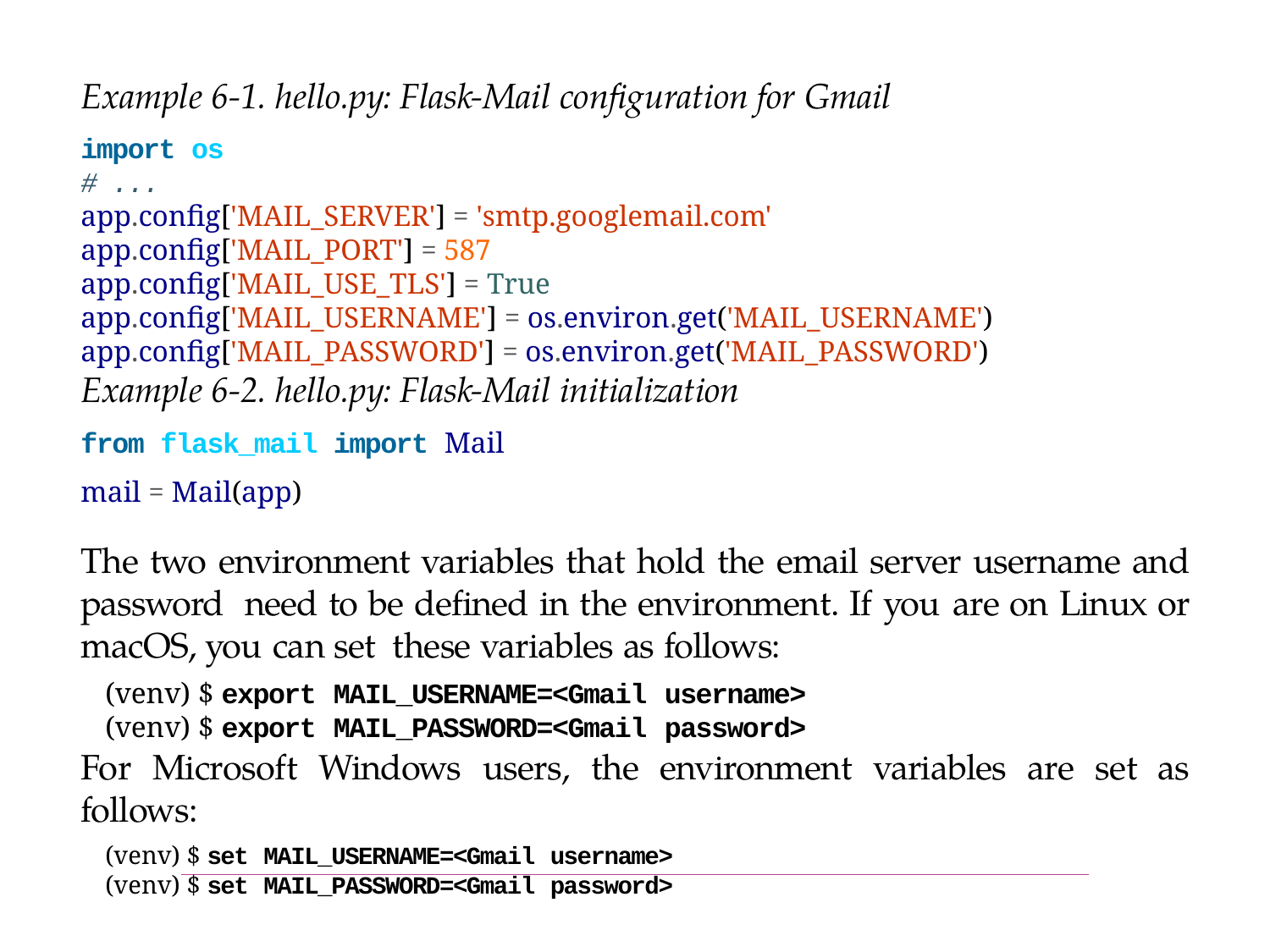

Example 6-1. hello.py: Flask-Mail configuration for Gmail
import os
# ...
app.config['MAIL_SERVER'] = 'smtp.googlemail.com'  app.config['MAIL_PORT'] = 587
app.config['MAIL_USE_TLS'] = True
app.config['MAIL_USERNAME'] = os.environ.get('MAIL_USERNAME')  app.config['MAIL_PASSWORD'] = os.environ.get('MAIL_PASSWORD')
Example 6-2. hello.py: Flask-Mail initialization
from flask_mail import Mail
mail = Mail(app)

The two environment variables that hold the email server username and password  need to be defined in the environment. If you are on Linux or macOS, you can set  these variables as follows:
(venv) $ export MAIL_USERNAME=<Gmail username>
(venv) $ export MAIL_PASSWORD=<Gmail password>
For Microsoft Windows users, the environment variables are set as follows:
(venv) $ set MAIL_USERNAME=<Gmail username>
(venv) $ set MAIL_PASSWORD=<Gmail password>